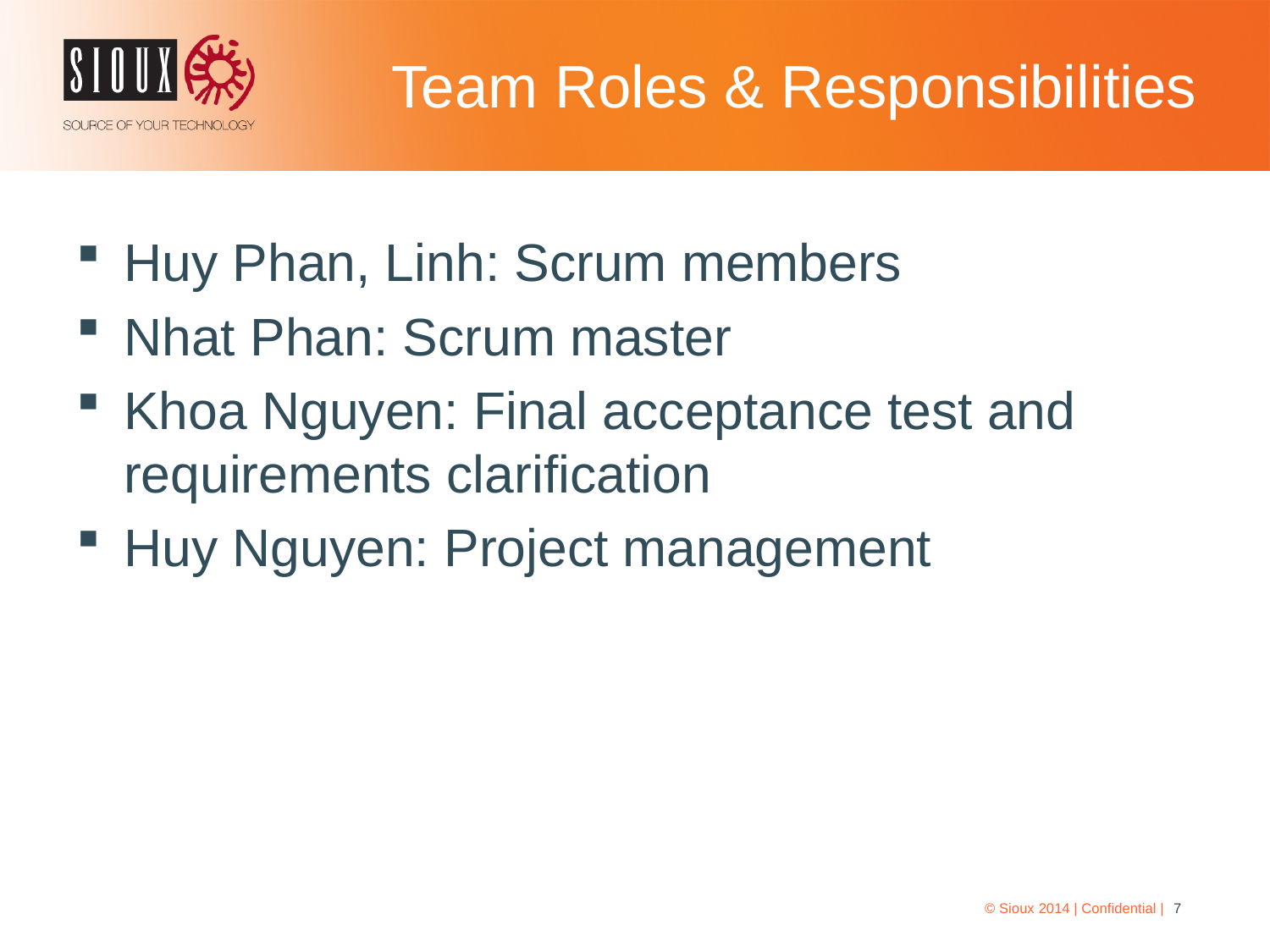

# Team Roles & Responsibilities
Huy Phan, Linh: Scrum members
Nhat Phan: Scrum master
Khoa Nguyen: Final acceptance test and requirements clarification
Huy Nguyen: Project management
© Sioux 2014 | Confidential |
7